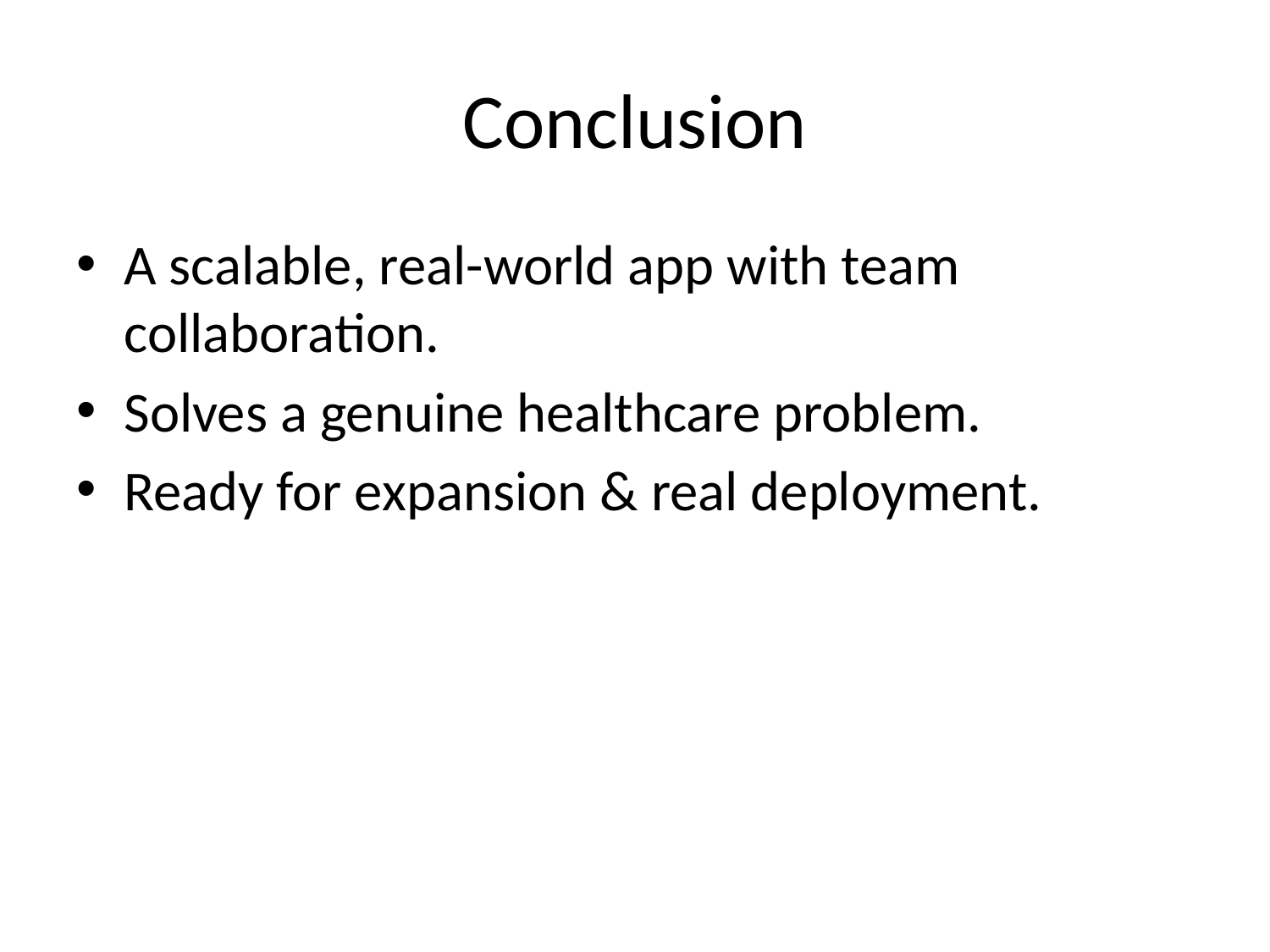

# Conclusion
A scalable, real-world app with team collaboration.
Solves a genuine healthcare problem.
Ready for expansion & real deployment.